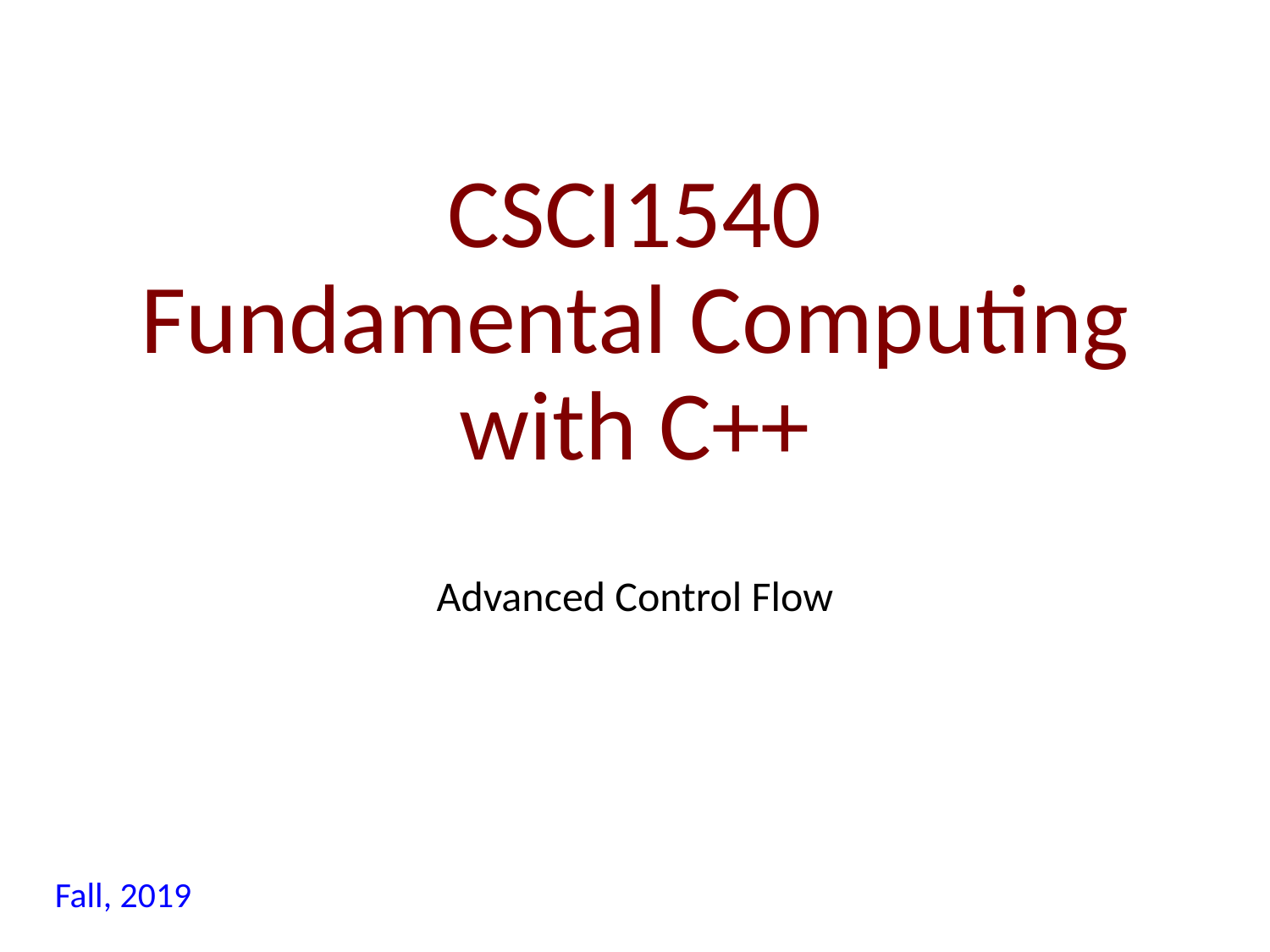

# CSCI1540 Fundamental Computing with C++

Advanced Control Flow
Fall, 2019